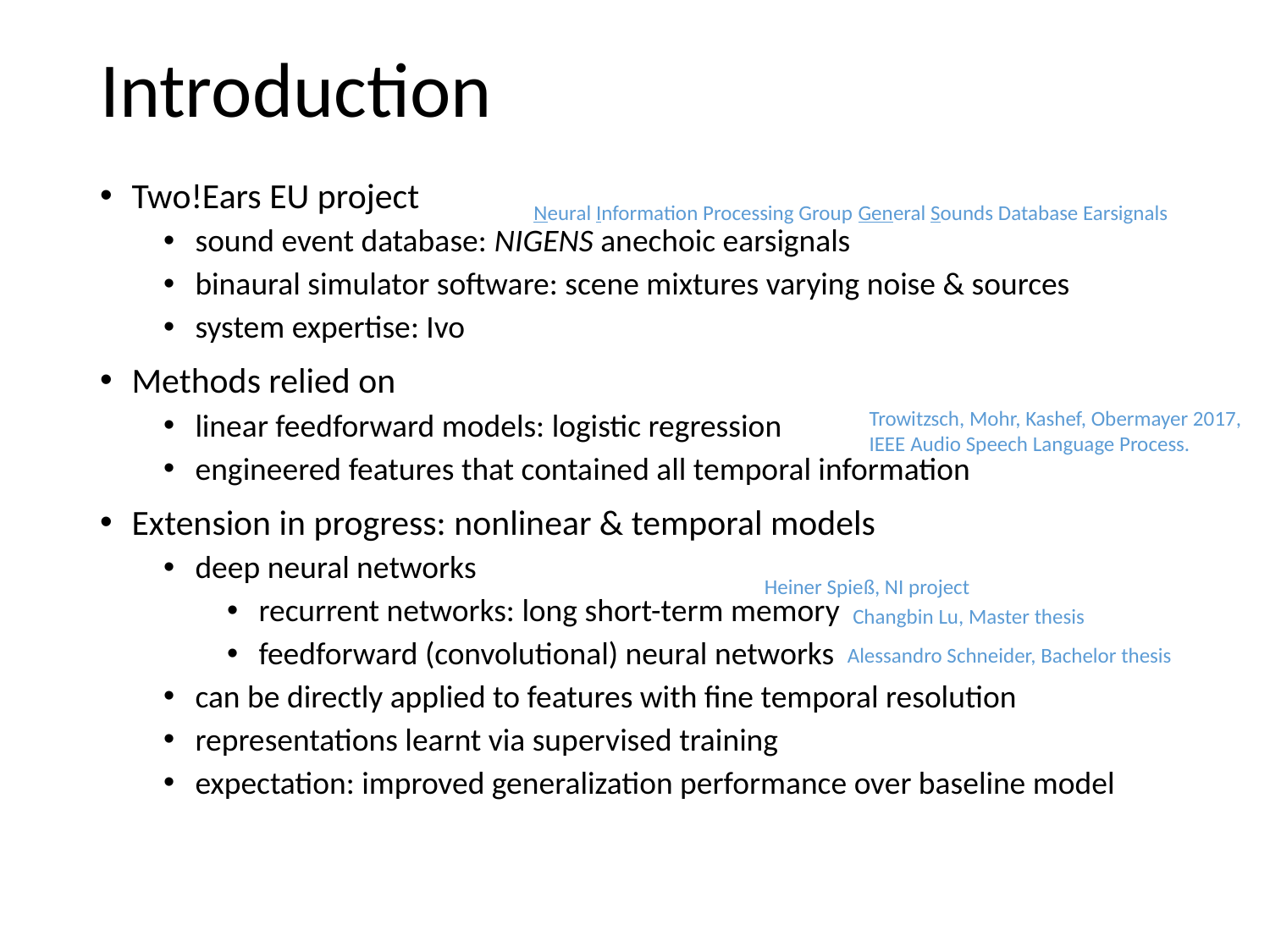

# Introduction
Two!Ears EU project
sound event database: NIGENS anechoic earsignals
binaural simulator software: scene mixtures varying noise & sources
system expertise: Ivo
Methods relied on
linear feedforward models: logistic regression
engineered features that contained all temporal information
Extension in progress: nonlinear & temporal models
deep neural networks
recurrent networks: long short-term memory
feedforward (convolutional) neural networks
can be directly applied to features with fine temporal resolution
representations learnt via supervised training
expectation: improved generalization performance over baseline model
Neural Information Processing Group General Sounds Database Earsignals
Trowitzsch, Mohr, Kashef, Obermayer 2017,
IEEE Audio Speech Language Process.
Heiner Spieß, NI project
Changbin Lu, Master thesis
Alessandro Schneider, Bachelor thesis